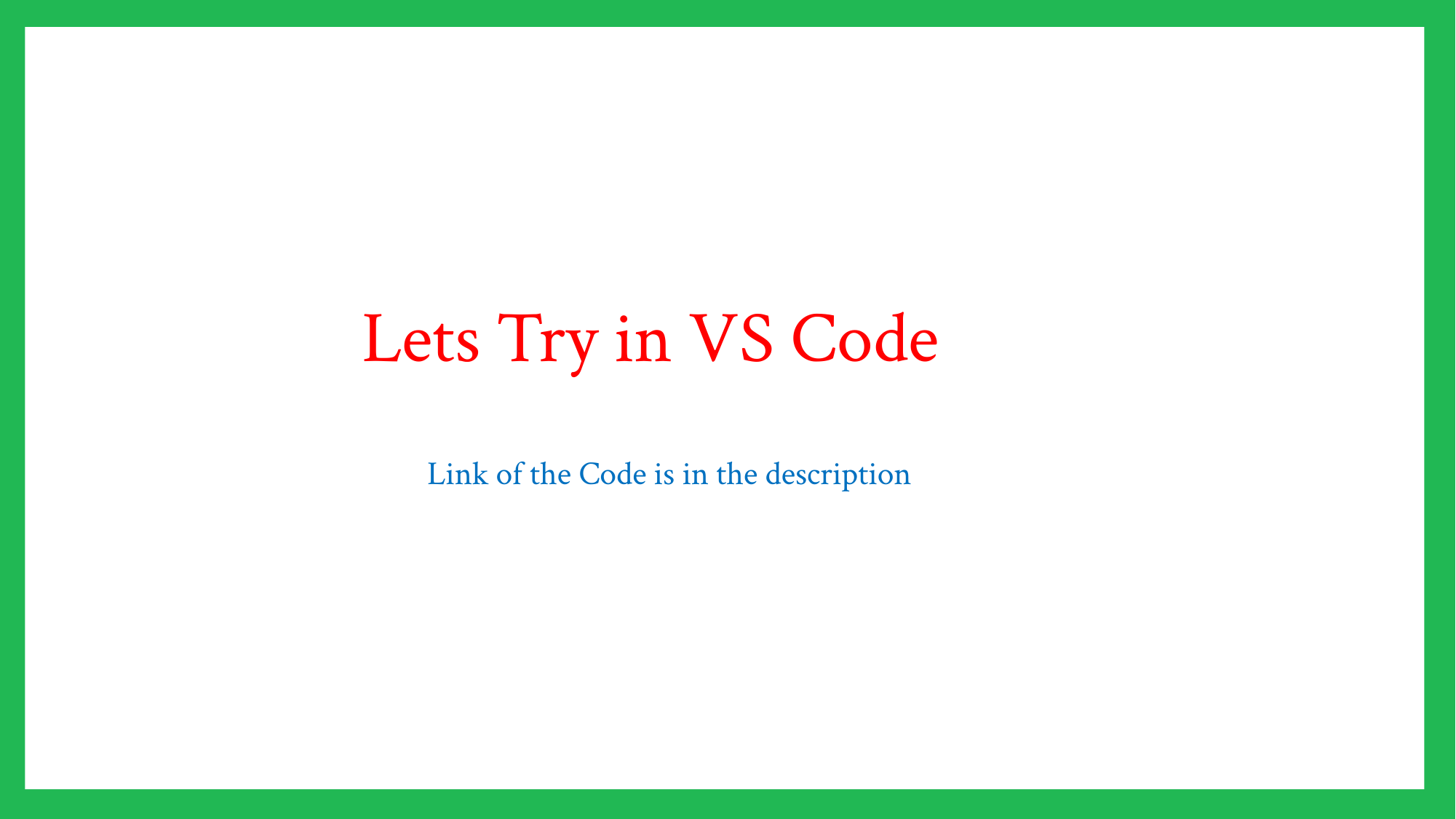

# Lets Try in VS Code                                            Link of the Code is in the description